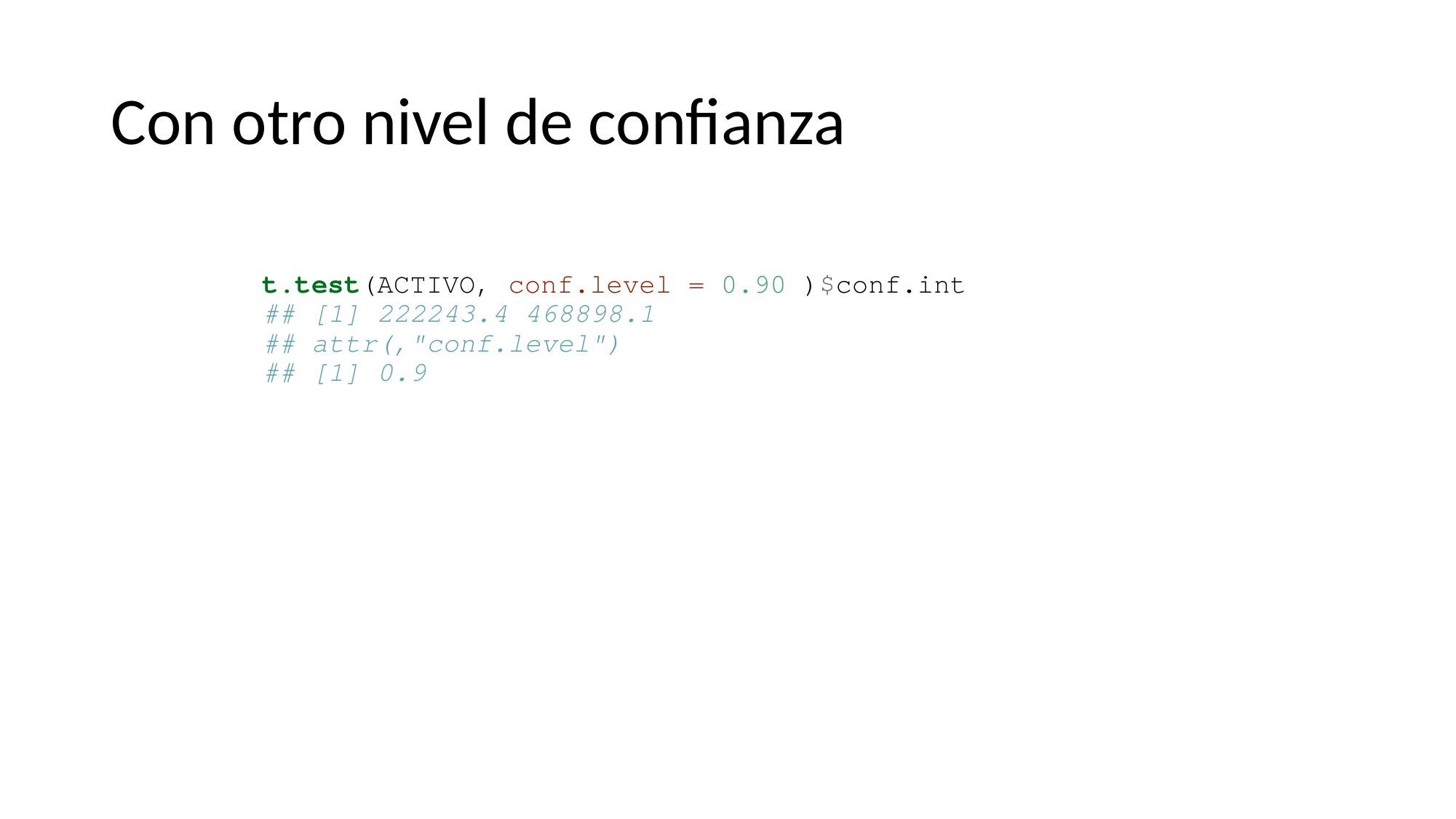

# Con otro nivel de confianza
t.test(ACTIVO, conf.level = 0.90 )$conf.int
## [1] 222243.4 468898.1
## attr(,"conf.level")
## [1] 0.9